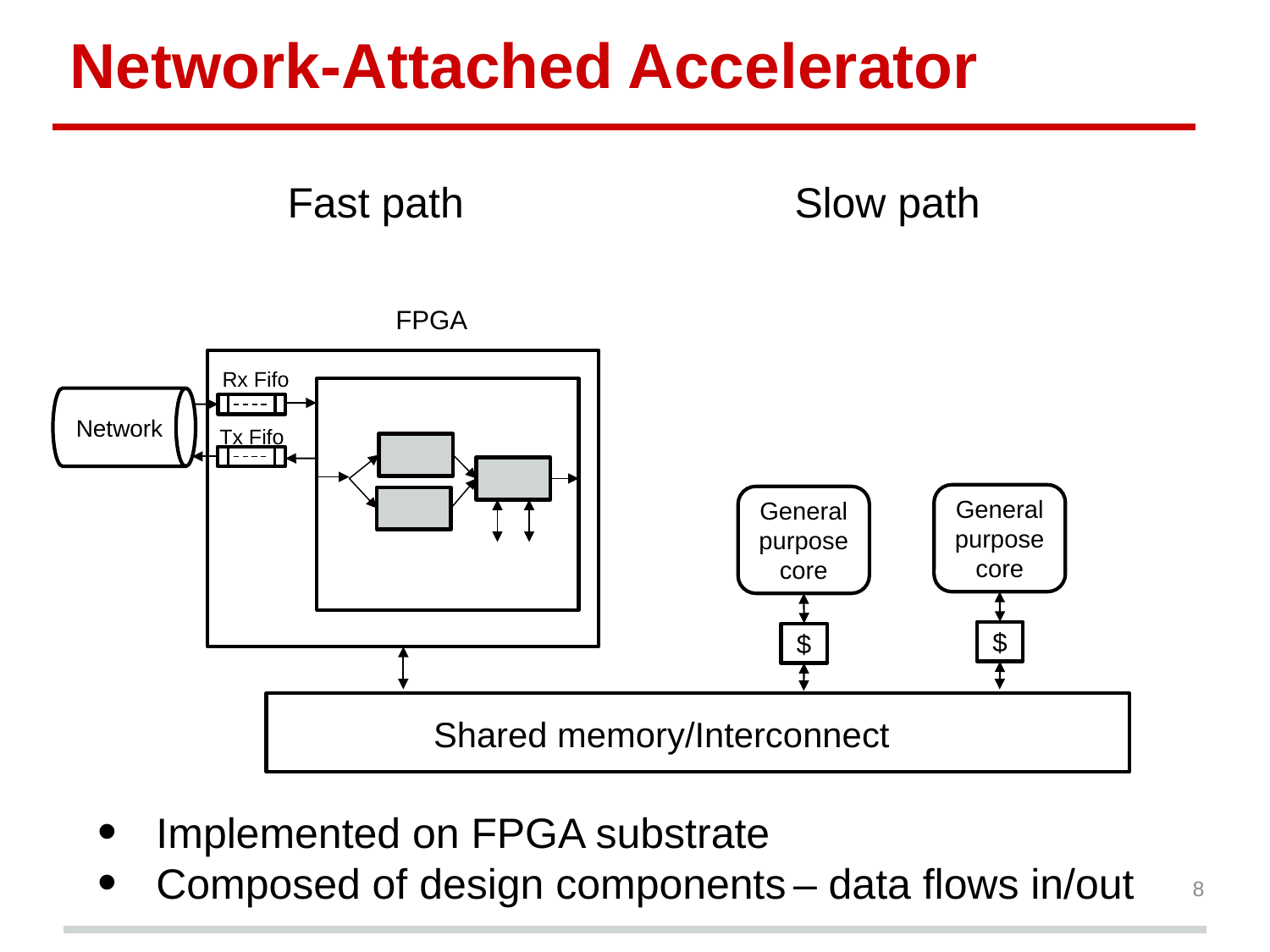

# Network-Attached Accelerator
Slow path
Fast path
FPGA

Network
Rx Fifo

Tx Fifo

General purpose core
General purpose core

$
$

Shared memory/Interconnect
Implemented on FPGA substrate
Composed of design components – data flows in/out
8